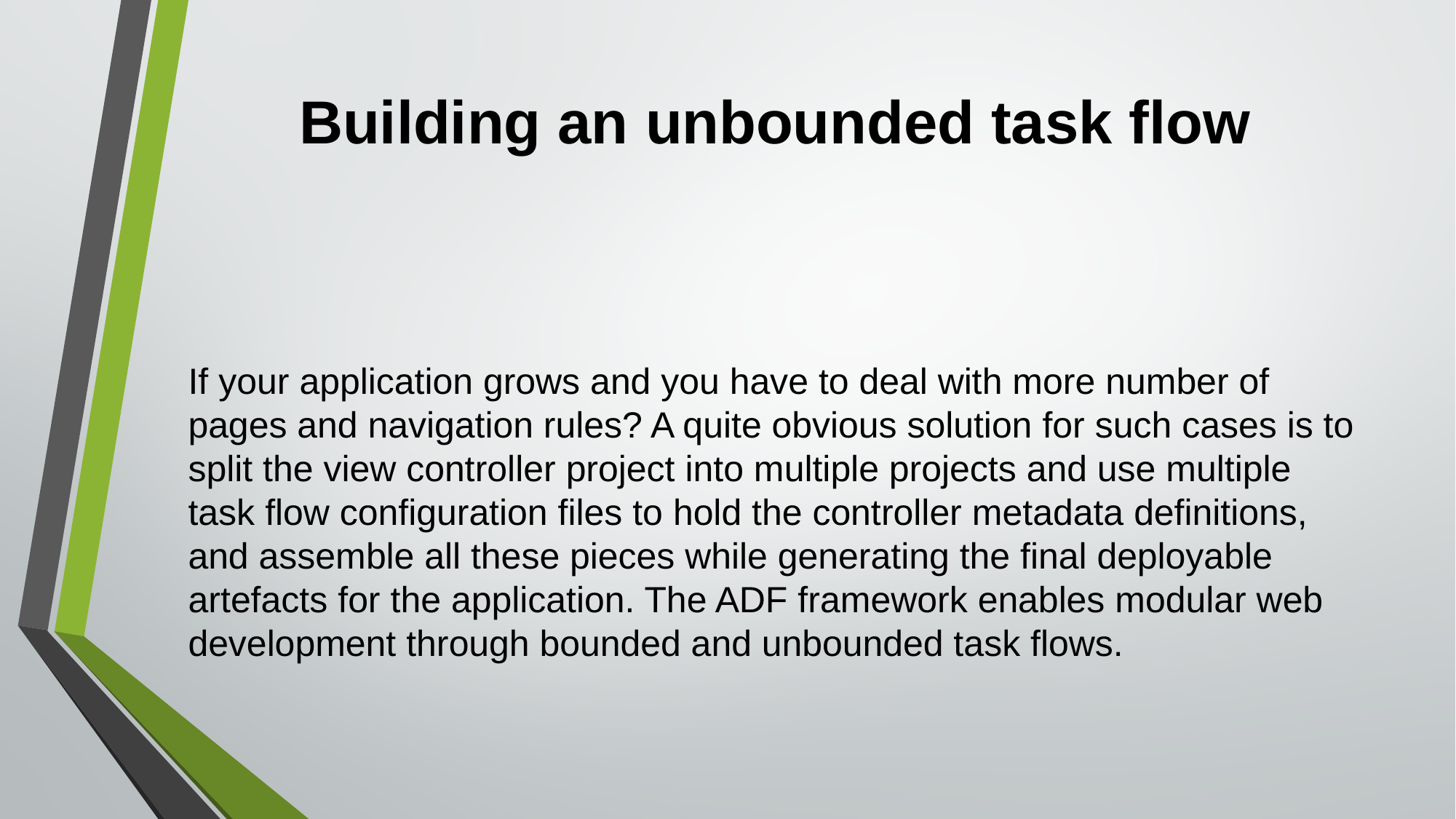

# Building an unbounded task flow
If your application grows and you have to deal with more number of pages and navigation rules? A quite obvious solution for such cases is to split the view controller project into multiple projects and use multiple task flow configuration files to hold the controller metadata definitions, and assemble all these pieces while generating the final deployable artefacts for the application. The ADF framework enables modular web development through bounded and unbounded task flows.